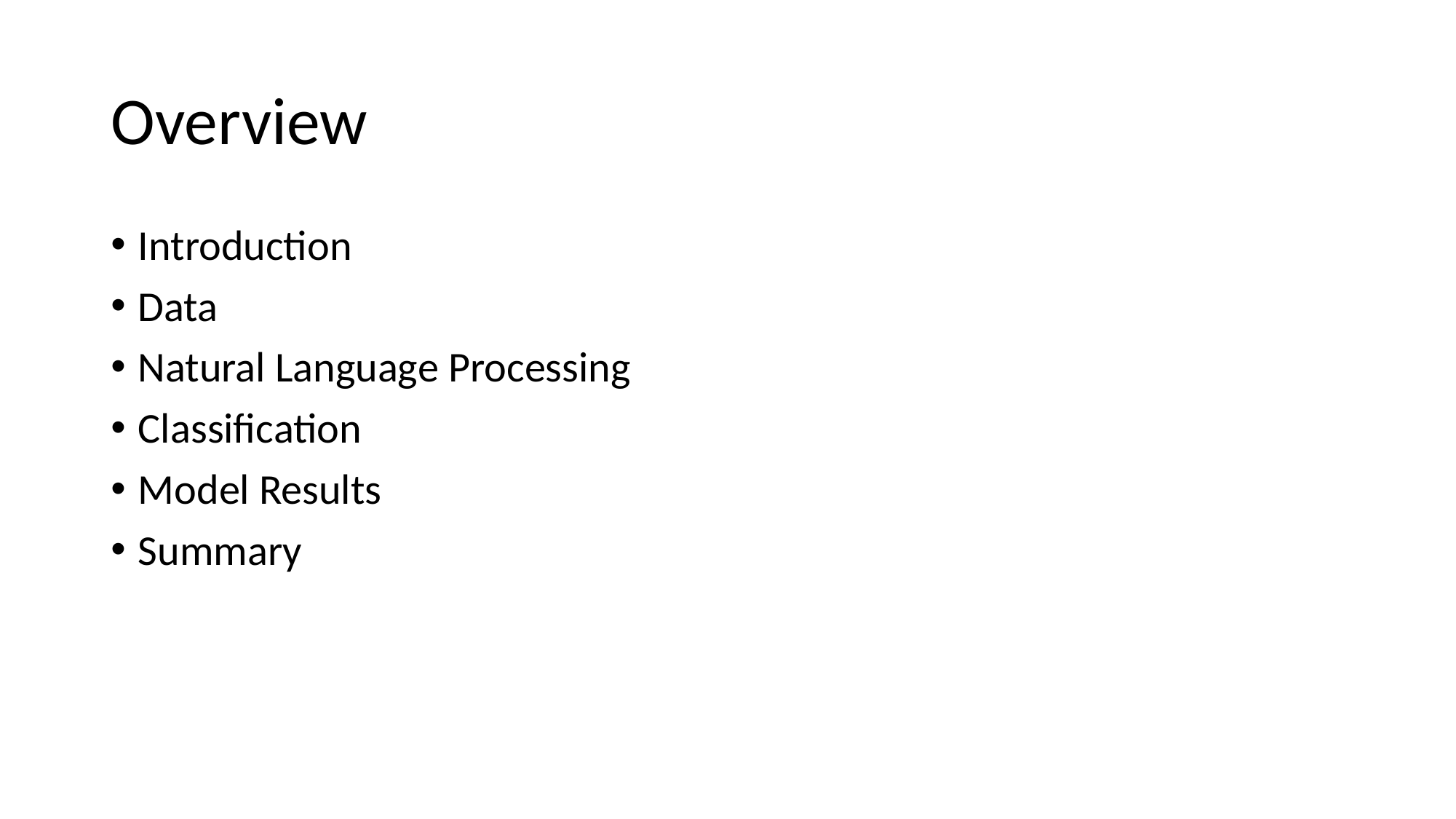

# Overview
Introduction
Data
Natural Language Processing
Classification
Model Results
Summary